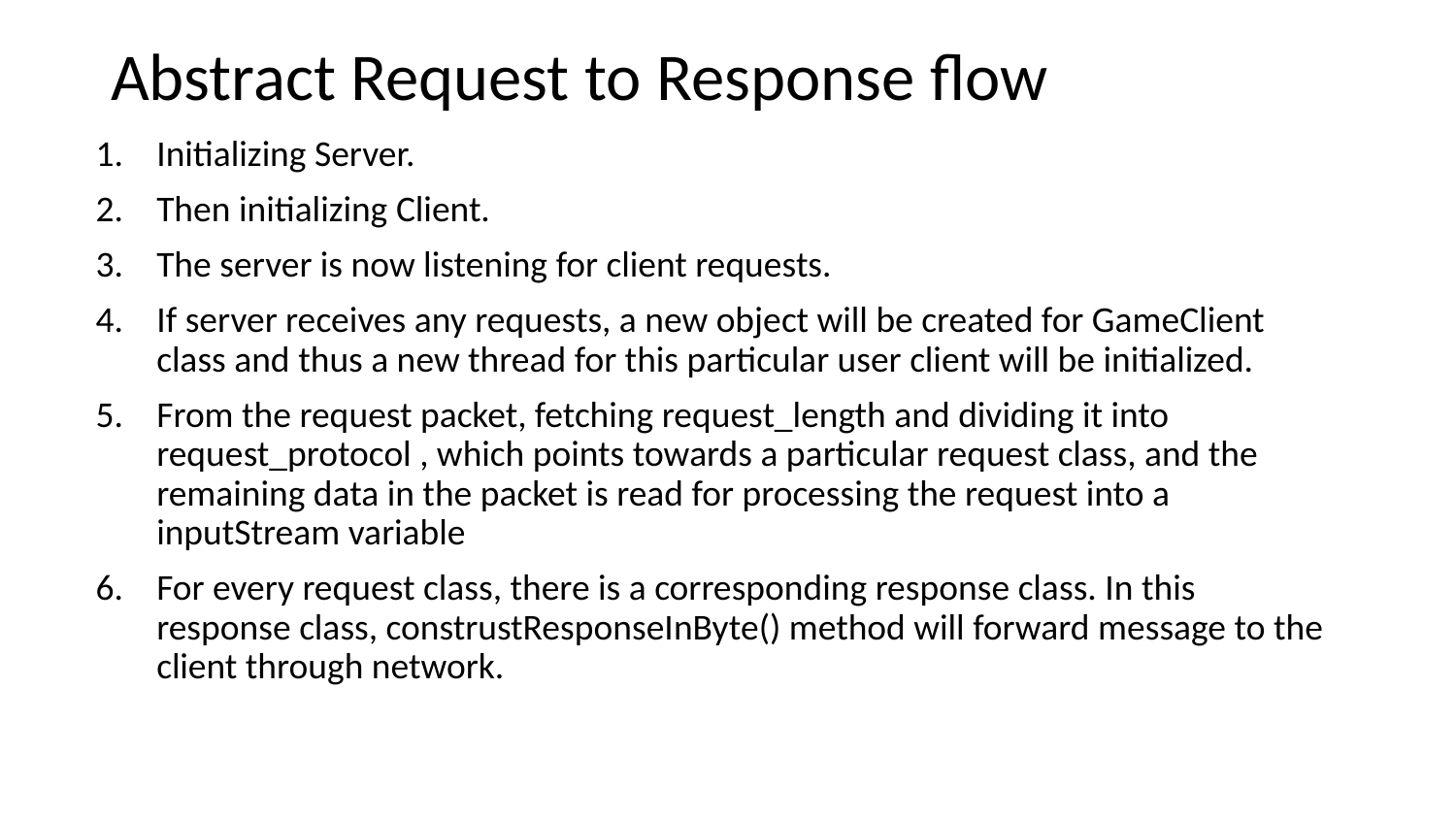

# Abstract Request to Response flow
Initializing Server.
Then initializing Client.
The server is now listening for client requests.
If server receives any requests, a new object will be created for GameClient class and thus a new thread for this particular user client will be initialized.
From the request packet, fetching request_length and dividing it into request_protocol , which points towards a particular request class, and the remaining data in the packet is read for processing the request into a inputStream variable
For every request class, there is a corresponding response class. In this response class, construstResponseInByte() method will forward message to the client through network.